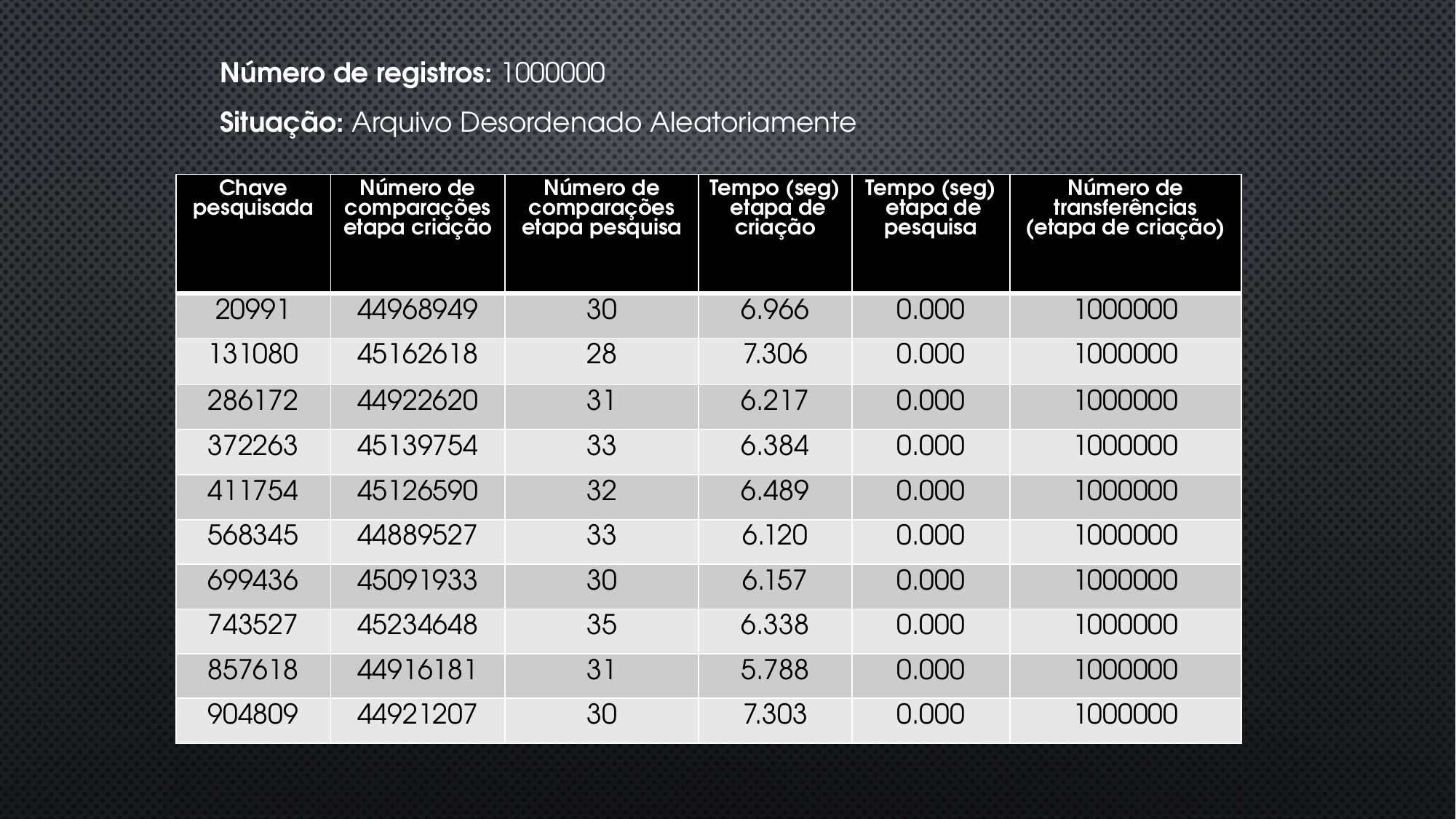

Número de registros: 1000000
Situação: Arquivo Desordenado Aleatoriamente
| Chave pesquisada | Número de comparações etapa criação | Número de comparações etapa pesquisa | Tempo (seg) etapa de criação | Tempo (seg) etapa de pesquisa | Número de transferências (etapa de criação) |
| --- | --- | --- | --- | --- | --- |
| 20991 | 44968949 | 30 | 6.966 | 0.000 | 1000000 |
| 131080 | 45162618 | 28 | 7.306 | 0.000 | 1000000 |
| 286172 | 44922620 | 31 | 6.217 | 0.000 | 1000000 |
| 372263 | 45139754 | 33 | 6.384 | 0.000 | 1000000 |
| 411754 | 45126590 | 32 | 6.489 | 0.000 | 1000000 |
| 568345 | 44889527 | 33 | 6.120 | 0.000 | 1000000 |
| 699436 | 45091933 | 30 | 6.157 | 0.000 | 1000000 |
| 743527 | 45234648 | 35 | 6.338 | 0.000 | 1000000 |
| 857618 | 44916181 | 31 | 5.788 | 0.000 | 1000000 |
| 904809 | 44921207 | 30 | 7.303 | 0.000 | 1000000 |